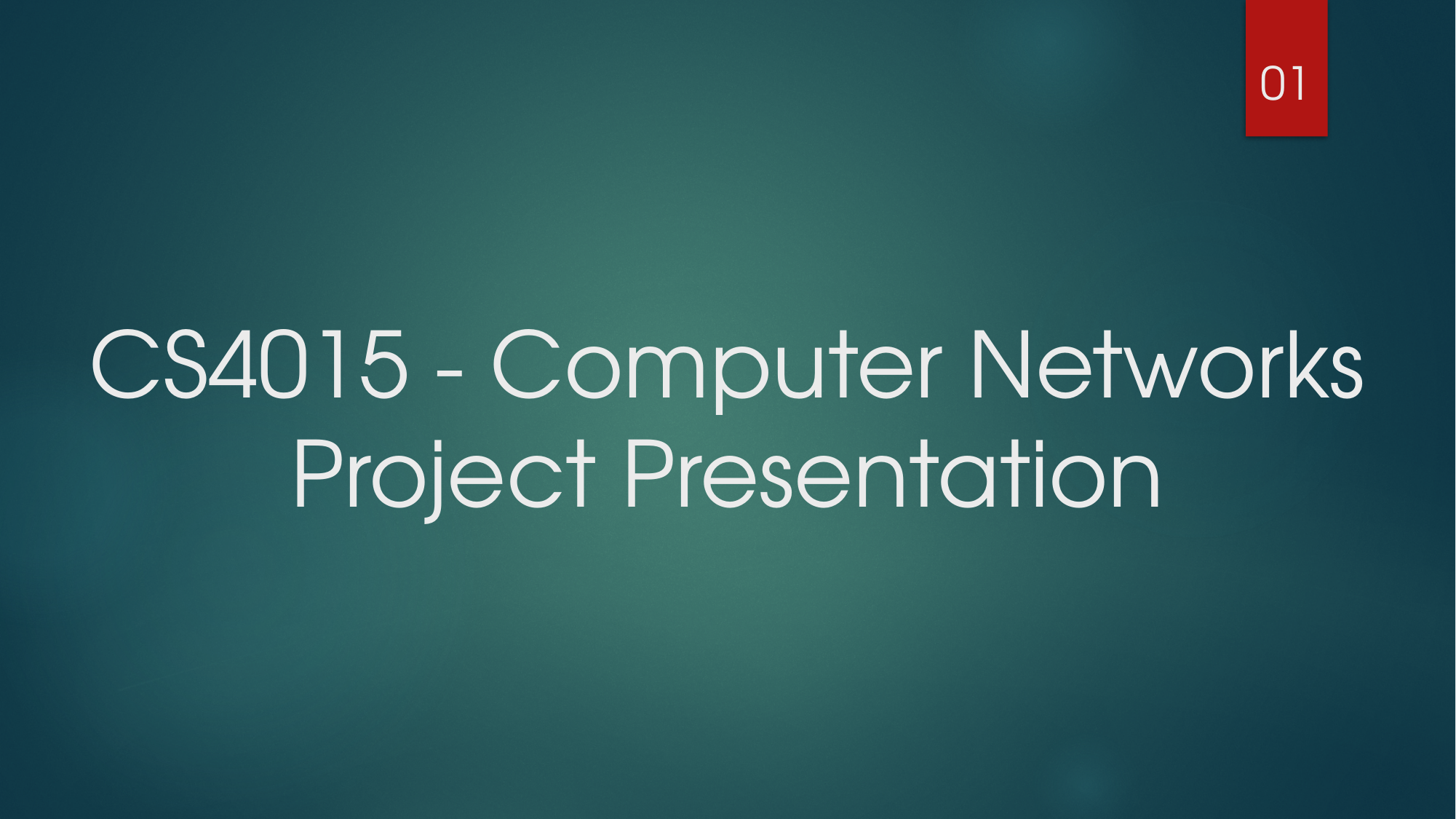

01
# CS4015 - Computer Networks Project Presentation